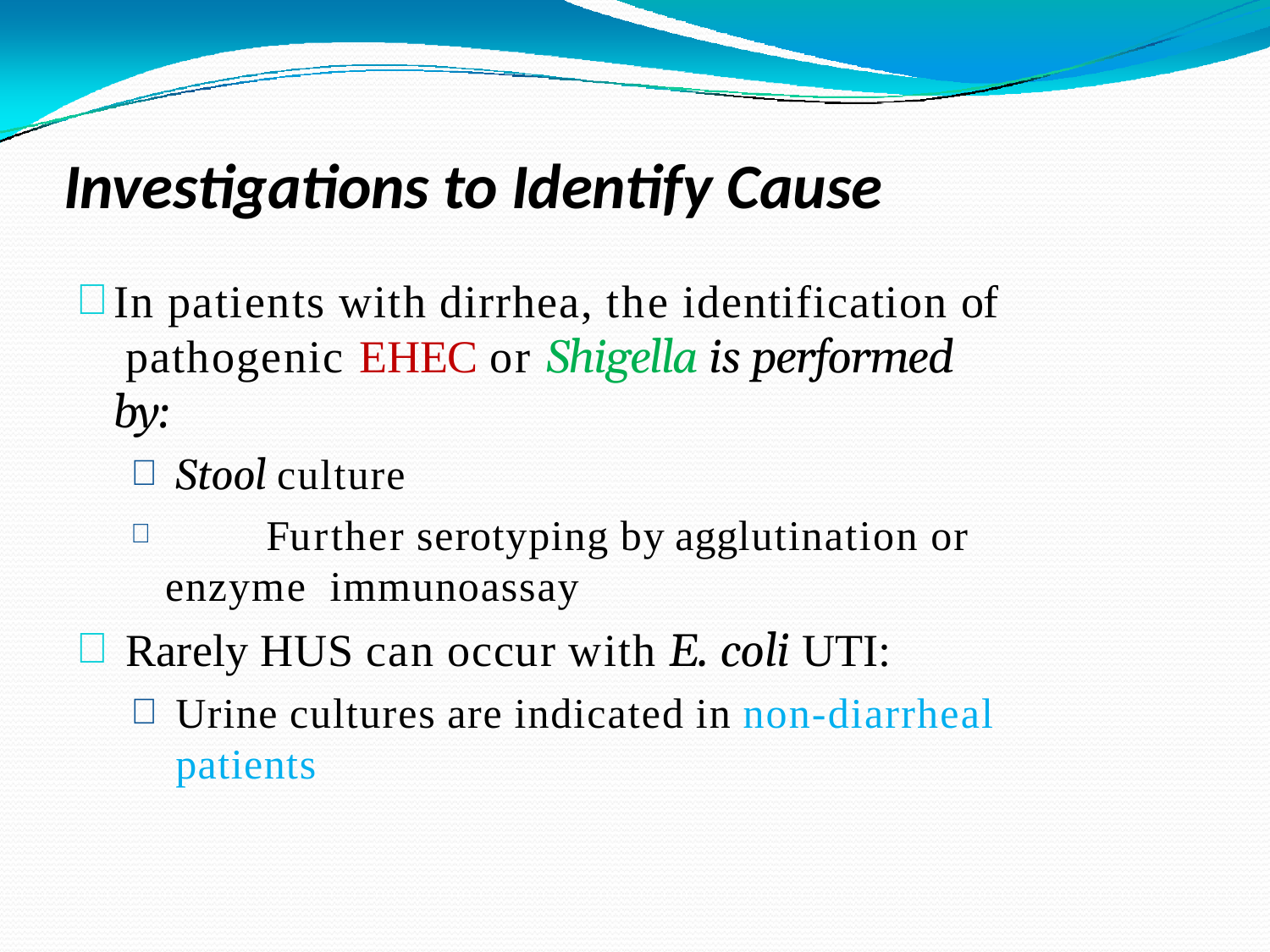

# Investigations to Identify Cause
In patients with dirrhea, the identification of  pathogenic EHEC or Shigella is performed by:
Stool culture
	Further serotyping by agglutination or	enzyme  immunoassay
Rarely HUS can occur with E. coli UTI:
Urine cultures are indicated in non-diarrheal patients